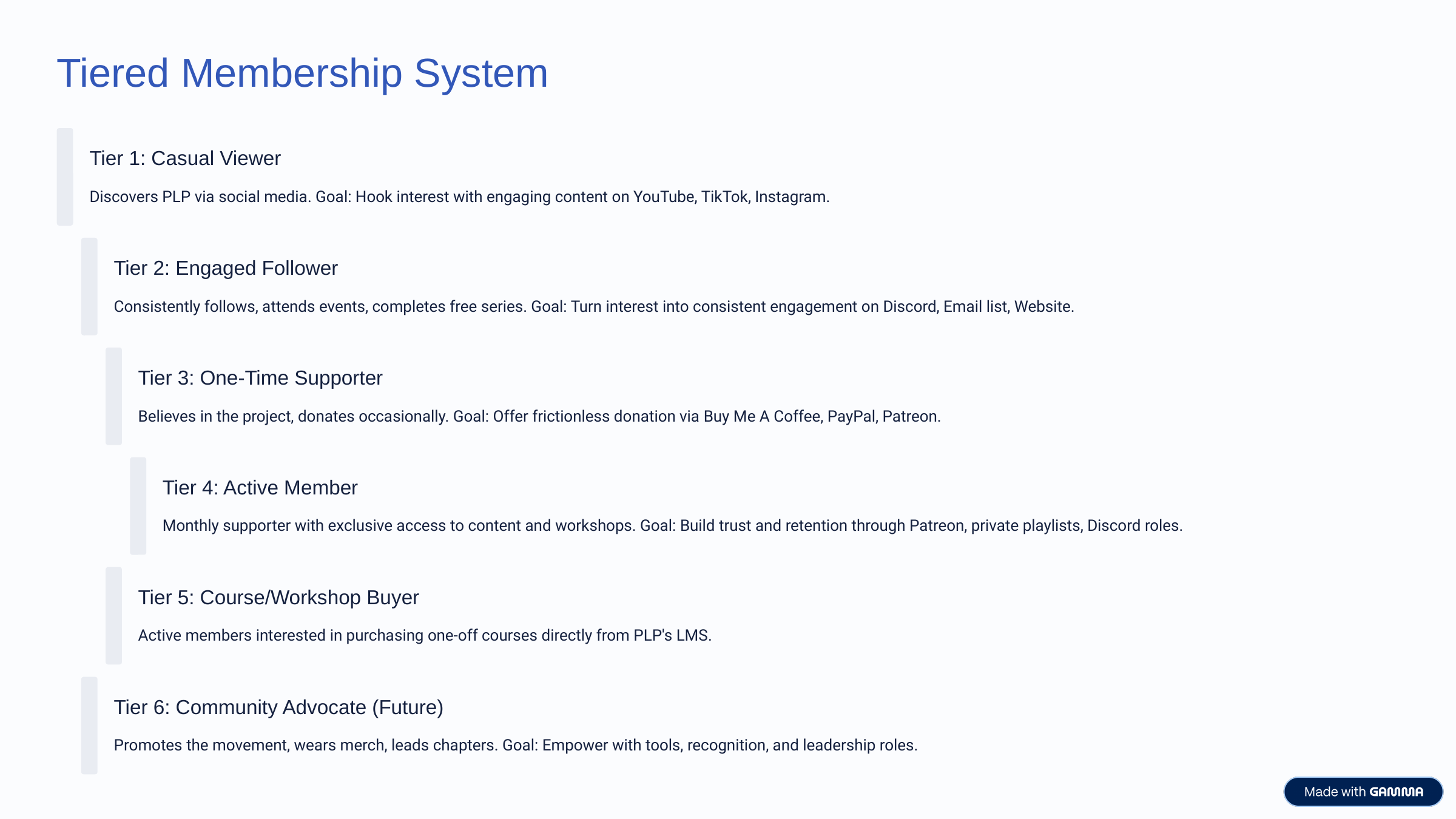

Tiered Membership System

Tier 1: Casual Viewer
Discovers PLP via social media. Goal: Hook interest with engaging content on YouTube, TikTok, Instagram.

Tier 2: Engaged Follower
Consistently follows, attends events, completes free series. Goal: Turn interest into consistent engagement on Discord, Email list, Website.

Tier 3: One-Time Supporter
Believes in the project, donates occasionally. Goal: Offer frictionless donation via Buy Me A Coffee, PayPal, Patreon.

Tier 4: Active Member
Monthly supporter with exclusive access to content and workshops. Goal: Build trust and retention through Patreon, private playlists, Discord roles.

Tier 5: Course/Workshop Buyer
Active members interested in purchasing one-off courses directly from PLP's LMS.

Tier 6: Community Advocate (Future)
Promotes the movement, wears merch, leads chapters. Goal: Empower with tools, recognition, and leadership roles.